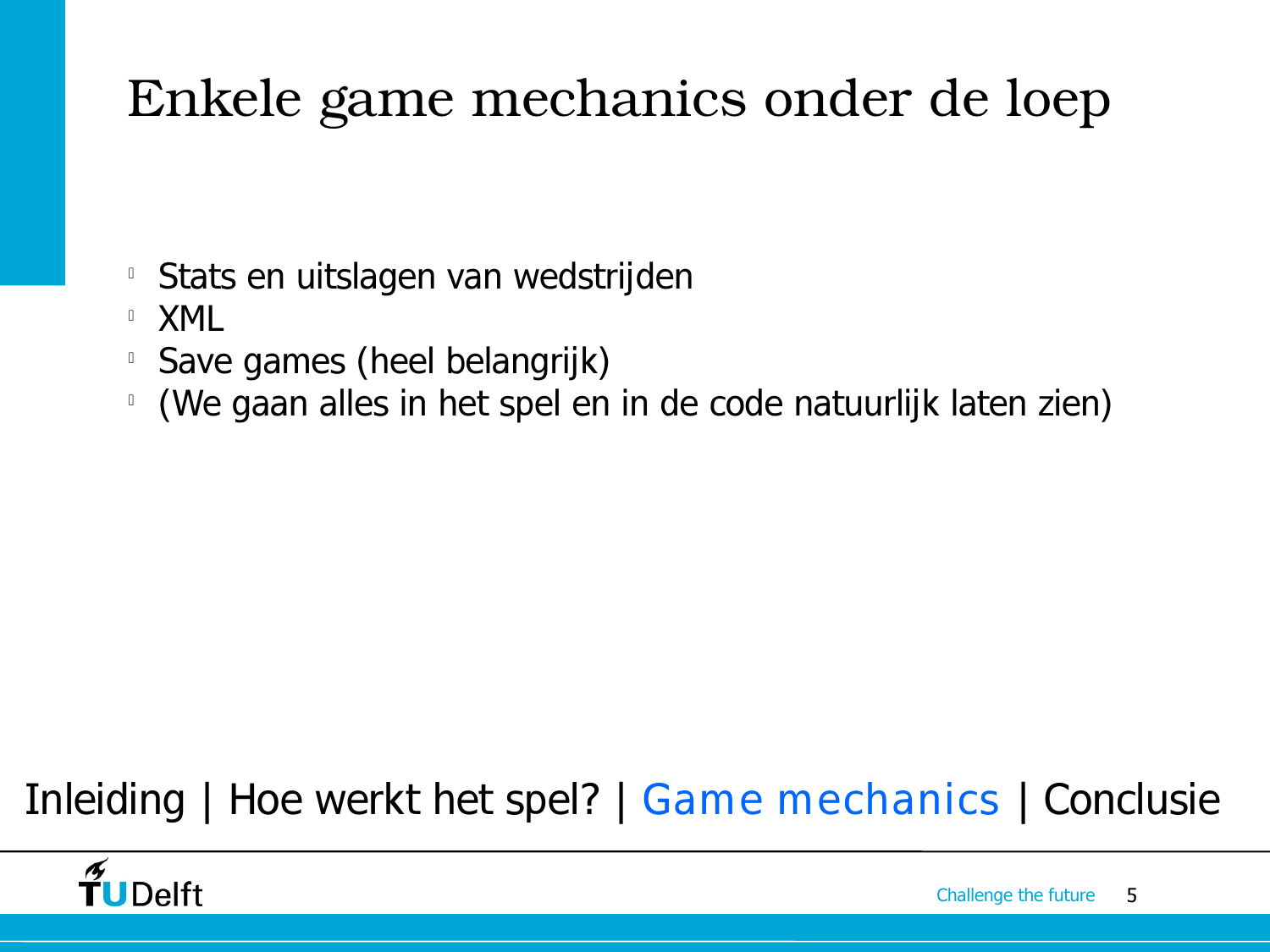

Enkele game mechanics onder de loep
Stats en uitslagen van wedstrijden
XML
Save games (heel belangrijk)
(We gaan alles in het spel en in de code natuurlijk laten zien)
Inleiding | Hoe werkt het spel? | Game mechanics | Conclusie